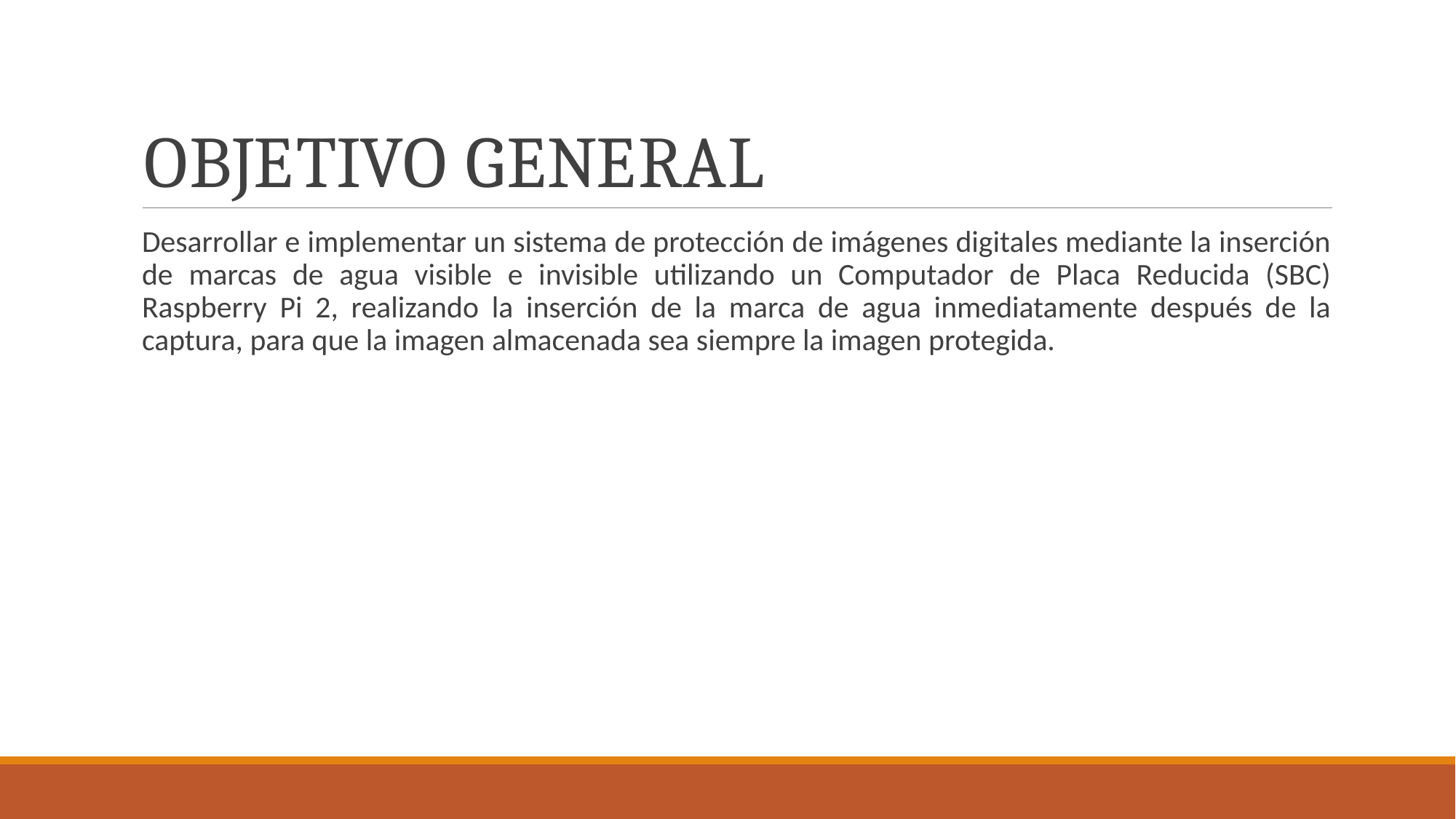

# Objetivo General
Desarrollar e implementar un sistema de protección de imágenes digitales mediante la inserción de marcas de agua visible e invisible utilizando un Computador de Placa Reducida (SBC) Raspberry Pi 2, realizando la inserción de la marca de agua inmediatamente después de la captura, para que la imagen almacenada sea siempre la imagen protegida.